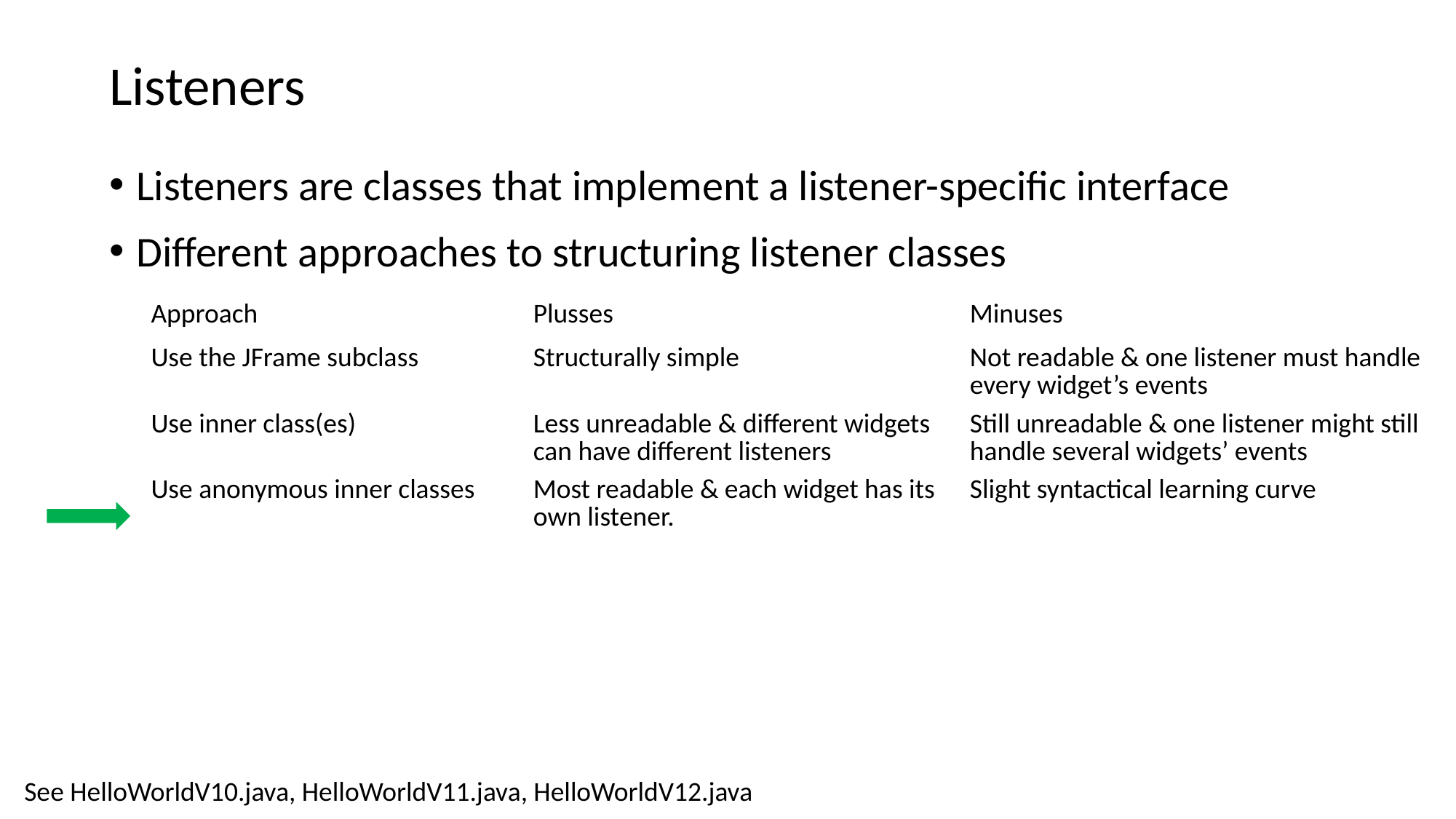

# Listeners
Listeners are classes that implement a listener-specific interface
Different approaches to structuring listener classes

| Approach | Plusses | Minuses |
| --- | --- | --- |
| Use the JFrame subclass | Structurally simple | Not readable & one listener must handle every widget’s events |
| Use inner class(es) | Less unreadable & different widgets can have different listeners | Still unreadable & one listener might still handle several widgets’ events |
| Use anonymous inner classes | Most readable & each widget has its own listener. | Slight syntactical learning curve |

See HelloWorldV10.java, HelloWorldV11.java, HelloWorldV12.java